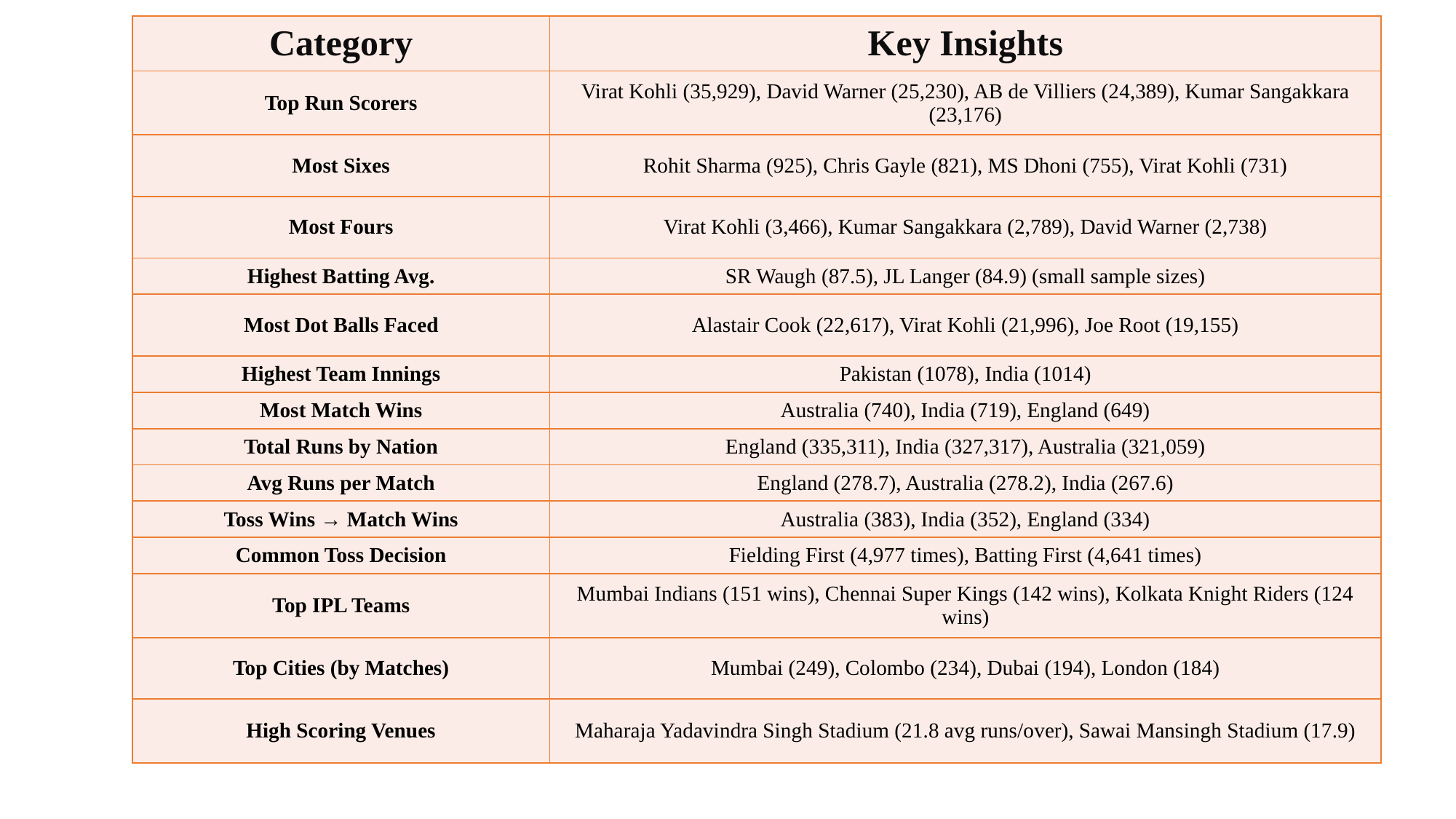

| Category | Key Insights |
| --- | --- |
| Top Run Scorers | Virat Kohli (35,929), David Warner (25,230), AB de Villiers (24,389), Kumar Sangakkara (23,176) |
| Most Sixes | Rohit Sharma (925), Chris Gayle (821), MS Dhoni (755), Virat Kohli (731) |
| Most Fours | Virat Kohli (3,466), Kumar Sangakkara (2,789), David Warner (2,738) |
| Highest Batting Avg. | SR Waugh (87.5), JL Langer (84.9) (small sample sizes) |
| Most Dot Balls Faced | Alastair Cook (22,617), Virat Kohli (21,996), Joe Root (19,155) |
| Highest Team Innings | Pakistan (1078), India (1014) |
| Most Match Wins | Australia (740), India (719), England (649) |
| Total Runs by Nation | England (335,311), India (327,317), Australia (321,059) |
| Avg Runs per Match | England (278.7), Australia (278.2), India (267.6) |
| Toss Wins → Match Wins | Australia (383), India (352), England (334) |
| Common Toss Decision | Fielding First (4,977 times), Batting First (4,641 times) |
| Top IPL Teams | Mumbai Indians (151 wins), Chennai Super Kings (142 wins), Kolkata Knight Riders (124 wins) |
| Top Cities (by Matches) | Mumbai (249), Colombo (234), Dubai (194), London (184) |
| High Scoring Venues | Maharaja Yadavindra Singh Stadium (21.8 avg runs/over), Sawai Mansingh Stadium (17.9) |